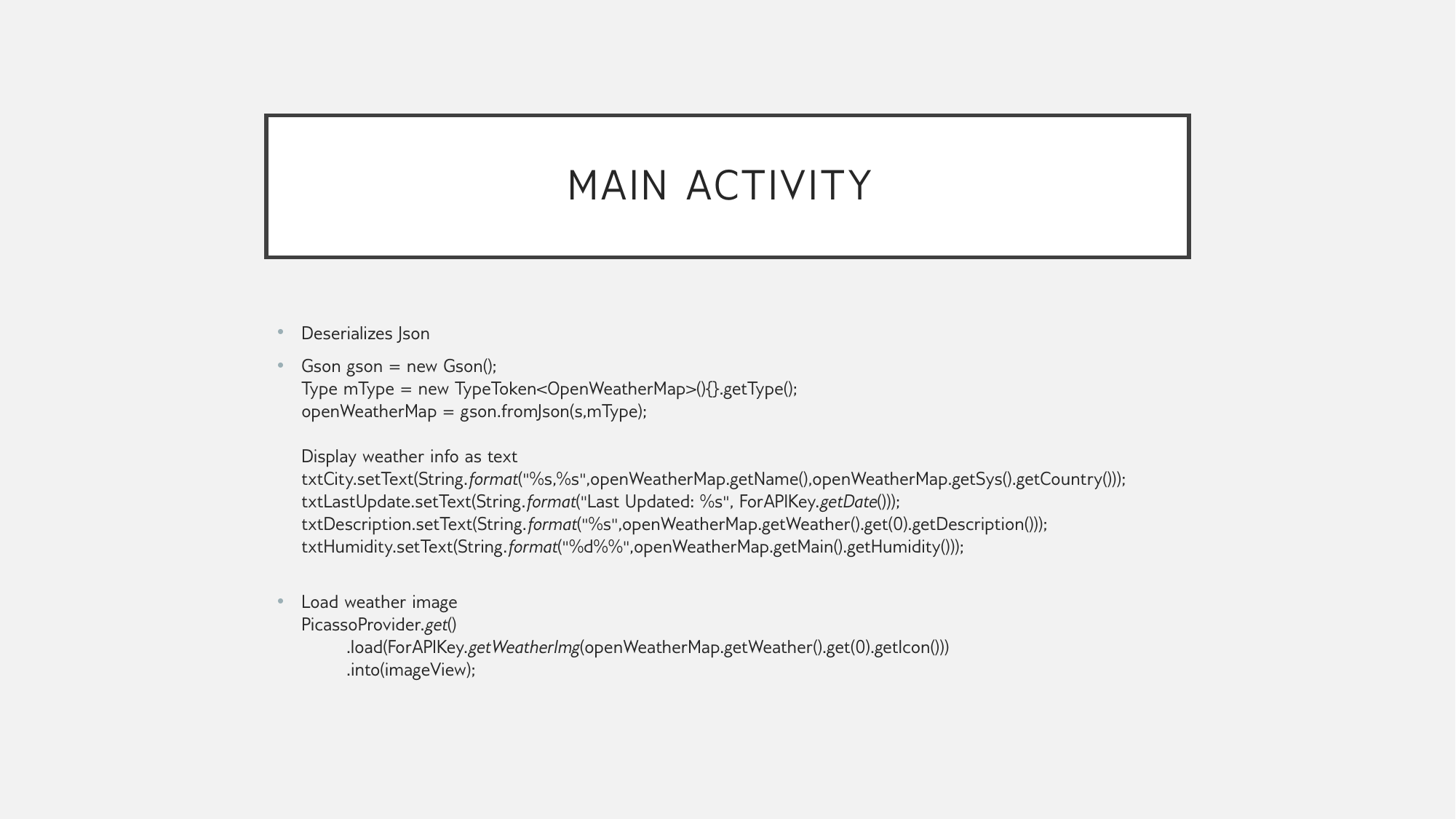

# MAIN ACTIVITY
Deserializes Json
Gson gson = new Gson();
Type mType = new TypeToken<OpenWeatherMap>(){}.getType();
openWeatherMap = gson.fromJson(s,mType);
Display weather info as text
txtCity.setText(String.format("%s,%s",openWeatherMap.getName(),openWeatherMap.getSys().getCountry()));
txtLastUpdate.setText(String.format("Last Updated: %s", ForAPIKey.getDate()));
txtDescription.setText(String.format("%s",openWeatherMap.getWeather().get(0).getDescription()));
txtHumidity.setText(String.format("%d%%",openWeatherMap.getMain().getHumidity()));
Load weather image
PicassoProvider.get()
        .load(ForAPIKey.getWeatherImg(openWeatherMap.getWeather().get(0).getIcon()))
        .into(imageView);